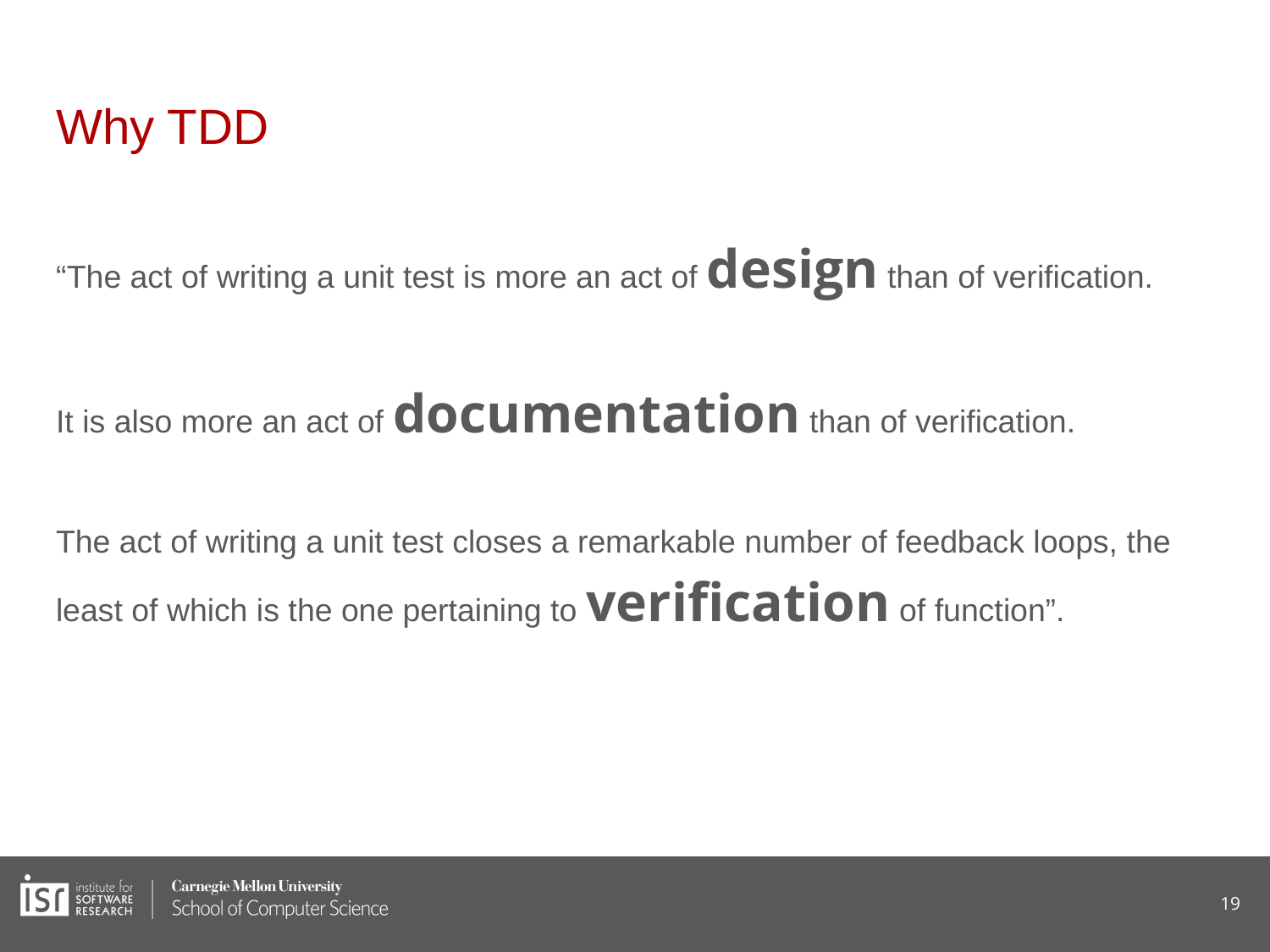

# Why TDD
“The act of writing a unit test is more an act of design than of verification.
It is also more an act of documentation than of verification.
The act of writing a unit test closes a remarkable number of feedback loops, the least of which is the one pertaining to verification of function”.

19